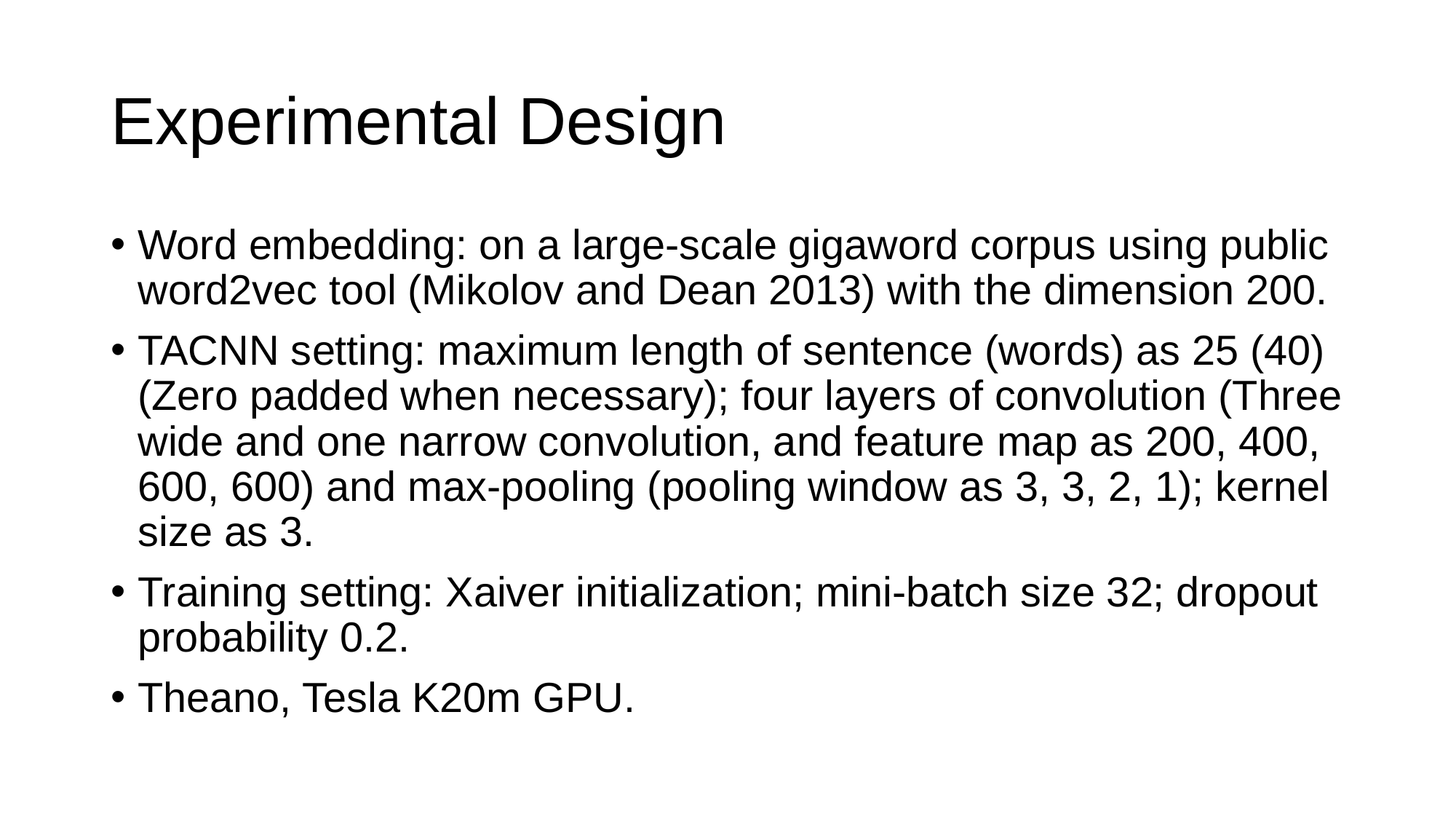

# Experimental Design
Word embedding: on a large-scale gigaword corpus using public word2vec tool (Mikolov and Dean 2013) with the dimension 200.
TACNN setting: maximum length of sentence (words) as 25 (40) (Zero padded when necessary); four layers of convolution (Three wide and one narrow convolution, and feature map as 200, 400, 600, 600) and max-pooling (pooling window as 3, 3, 2, 1); kernel size as 3.
Training setting: Xaiver initialization; mini-batch size 32; dropout probability 0.2.
Theano, Tesla K20m GPU.